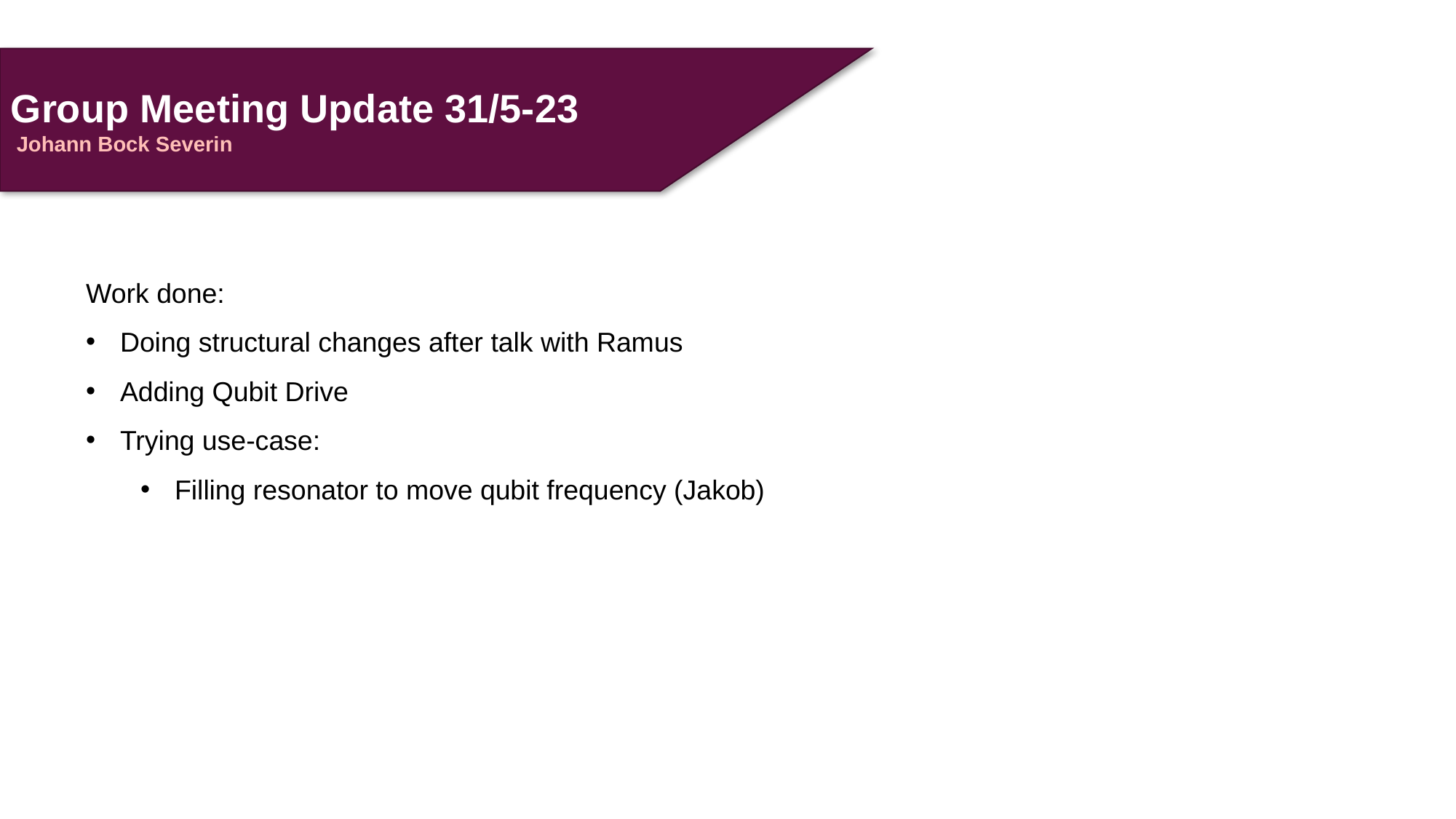

Group Meeting Update 31/5-23
 Johann Bock Severin
Work done:
Doing structural changes after talk with Ramus
Adding Qubit Drive
Trying use-case:
Filling resonator to move qubit frequency (Jakob)